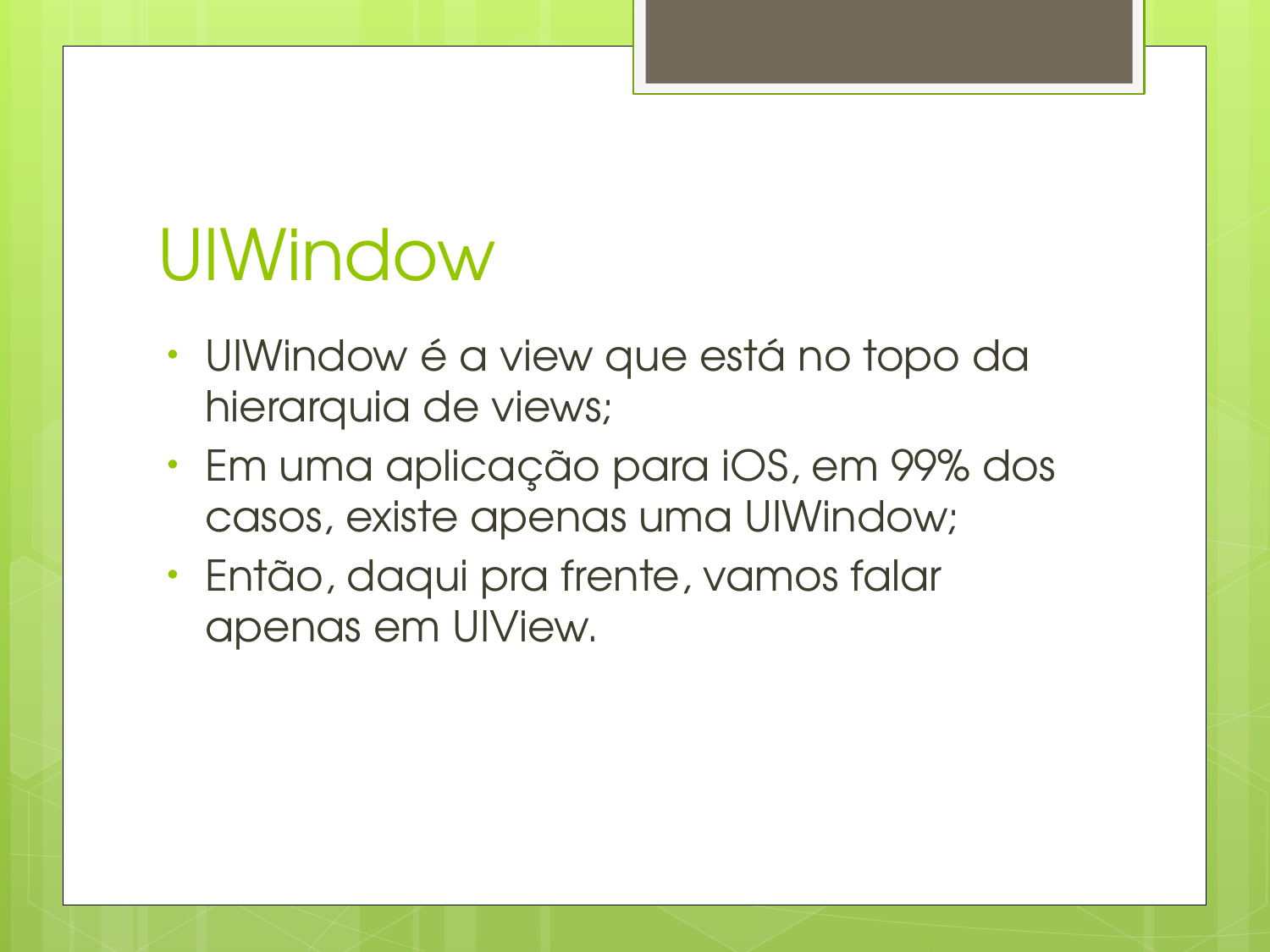

# UIWindow
UIWindow é a view que está no topo da hierarquia de views;
Em uma aplicação para iOS, em 99% dos casos, existe apenas uma UIWindow;
Então, daqui pra frente, vamos falar apenas em UIView.